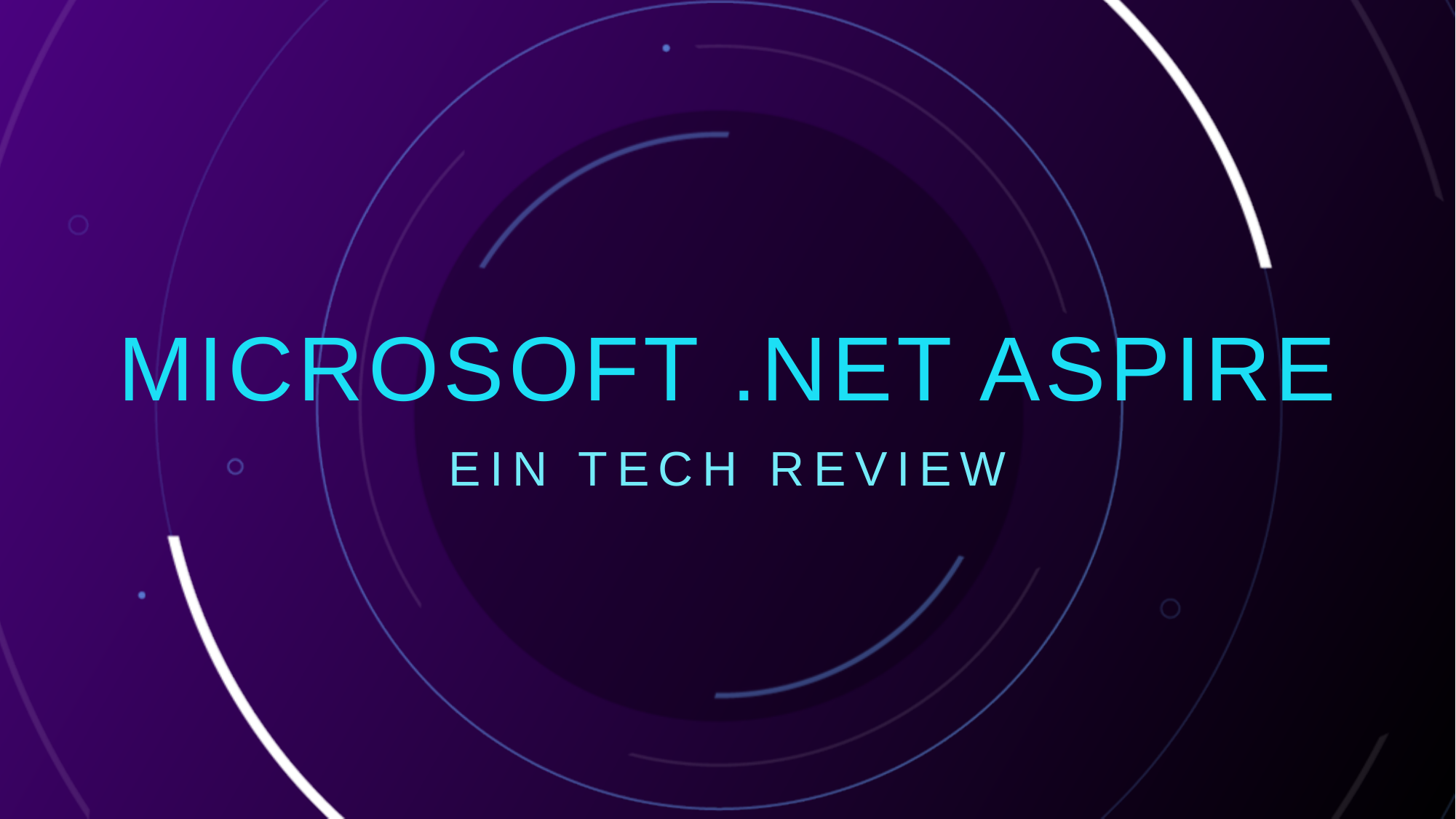

# Microsoft .Net Aspire
Ein Tech Review